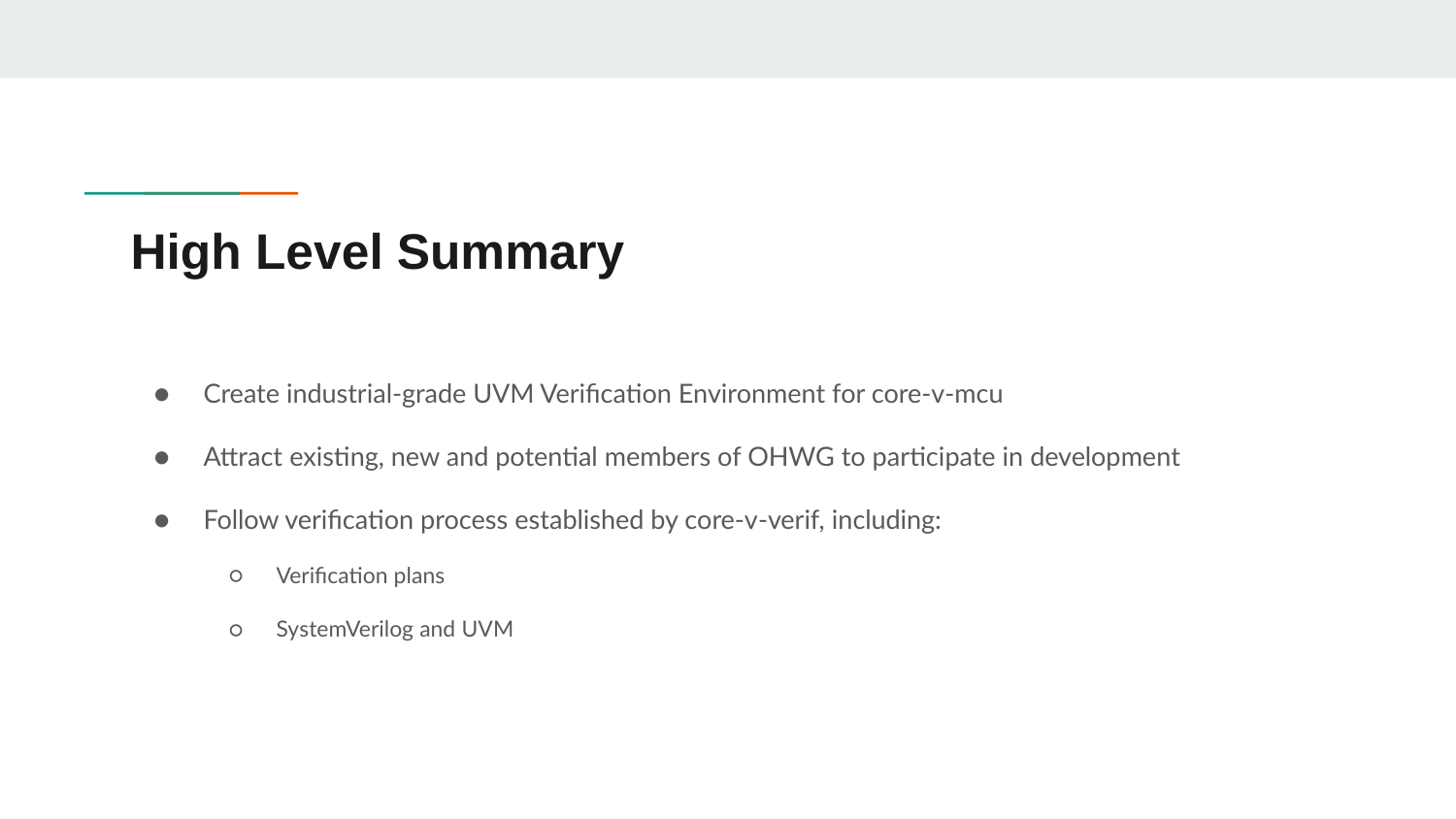

# High Level Summary
Create industrial-grade UVM Verification Environment for core-v-mcu
Attract existing, new and potential members of OHWG to participate in development
Follow verification process established by core-v-verif, including:
Verification plans
SystemVerilog and UVM